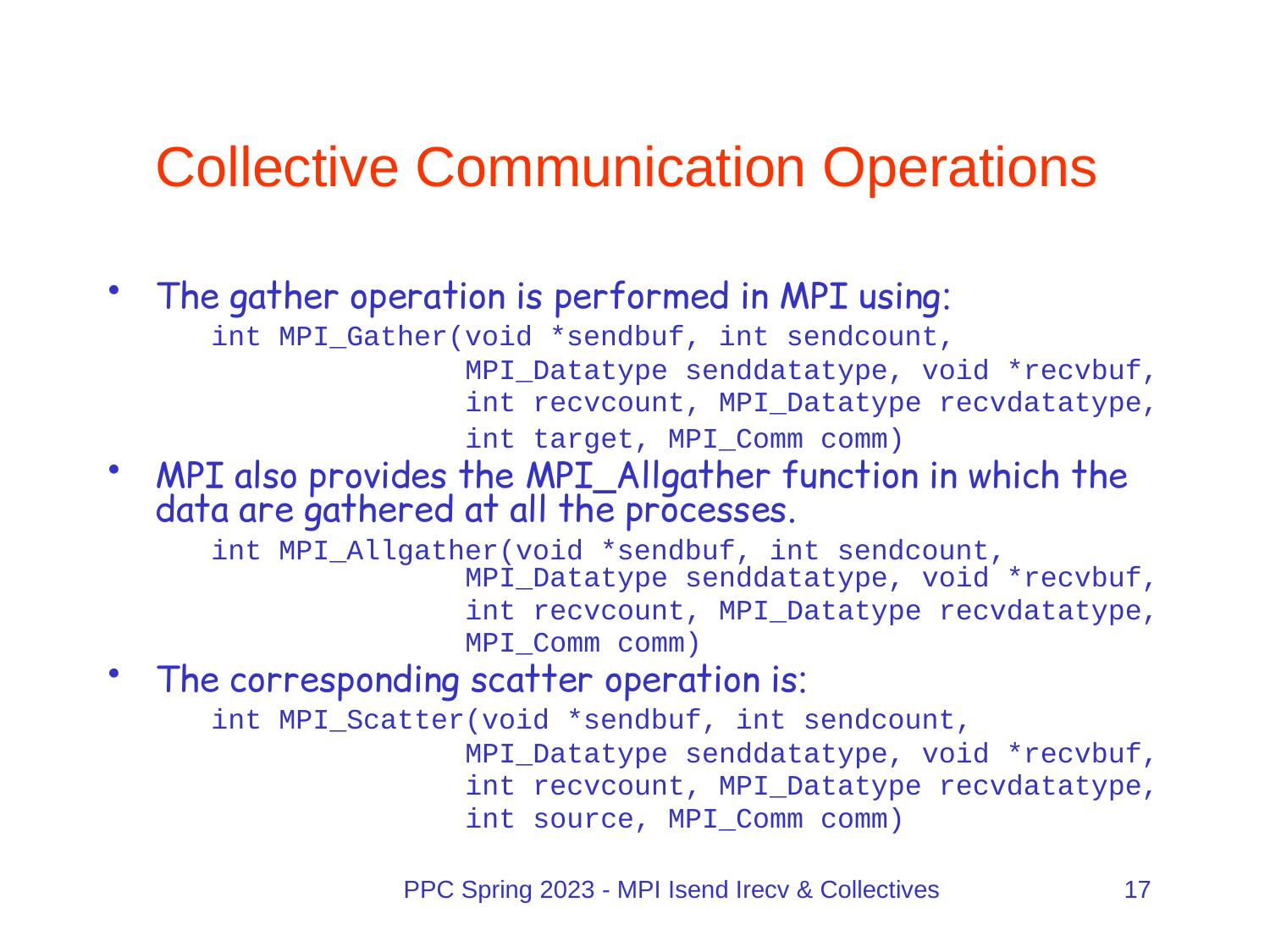

# Collective Communication Operations
The gather operation is performed in MPI using:
	int MPI_Gather(void *sendbuf, int sendcount,
			MPI_Datatype senddatatype, void *recvbuf,
			int recvcount, MPI_Datatype recvdatatype,
			int target, MPI_Comm comm)
MPI also provides the MPI_Allgather function in which the data are gathered at all the processes.
	int MPI_Allgather(void *sendbuf, int sendcount, 			MPI_Datatype senddatatype, void *recvbuf,
			int recvcount, MPI_Datatype recvdatatype,
			MPI_Comm comm)
The corresponding scatter operation is:
	int MPI_Scatter(void *sendbuf, int sendcount,
			MPI_Datatype senddatatype, void *recvbuf,
			int recvcount, MPI_Datatype recvdatatype,
			int source, MPI_Comm comm)

PPC Spring 2023 - MPI Isend Irecv & Collectives
17